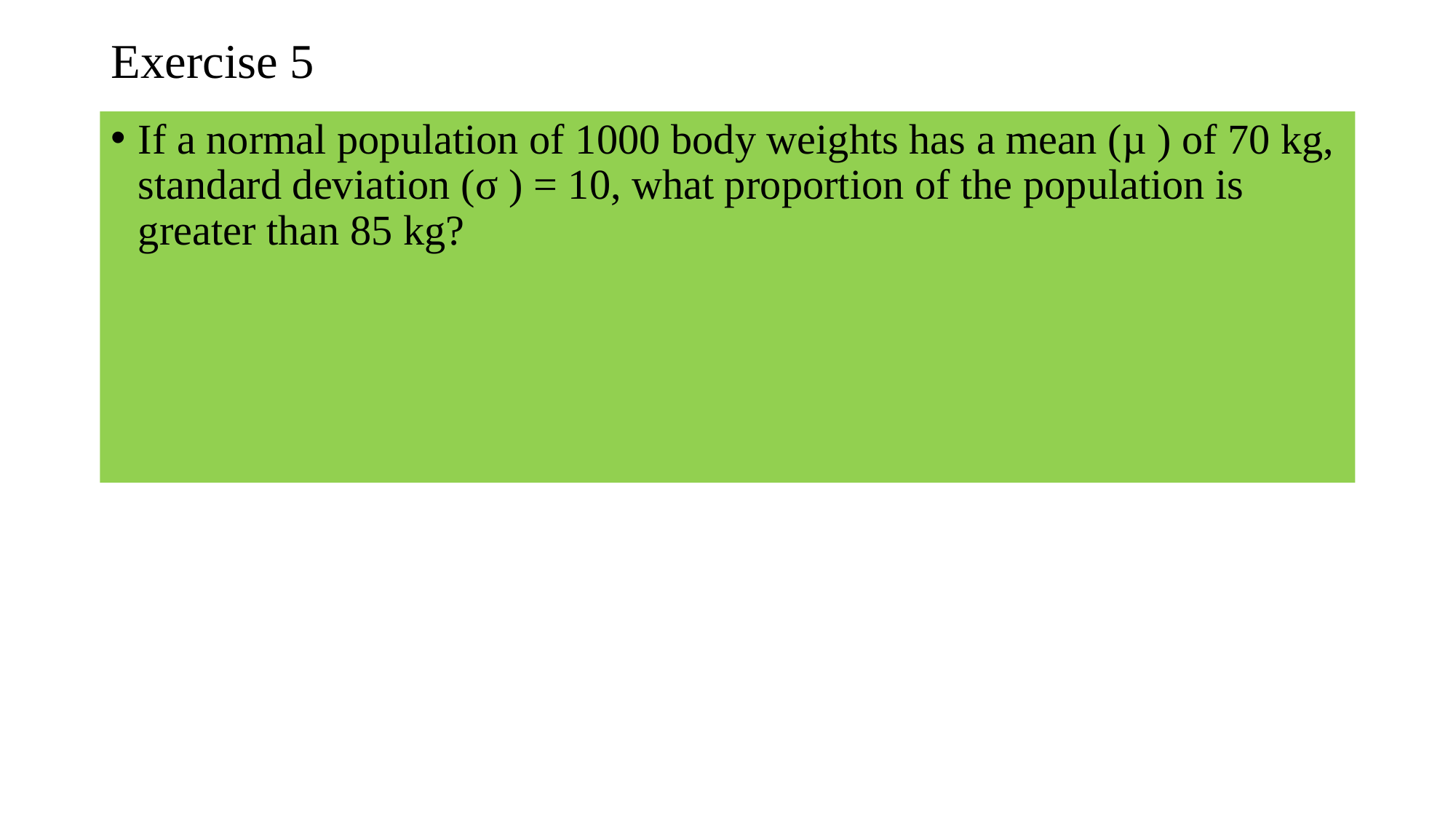

# Exercise 5
If a normal population of 1000 body weights has a mean (µ ) of 70 kg, standard deviation (σ ) = 10, what proportion of the population is greater than 85 kg?